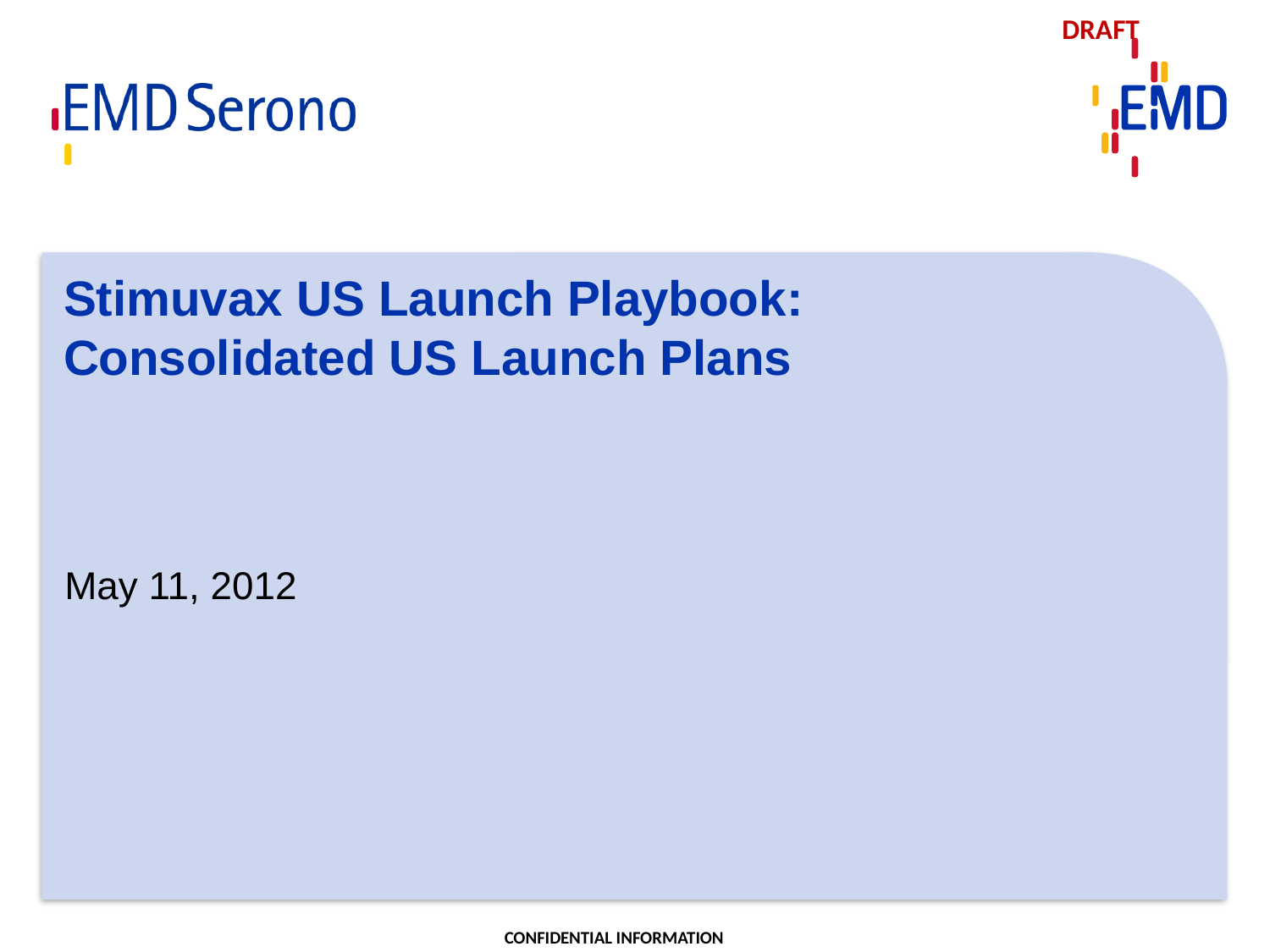

# Stimuvax US Launch Playbook:  Consolidated US Launch Plans

May 11, 2012